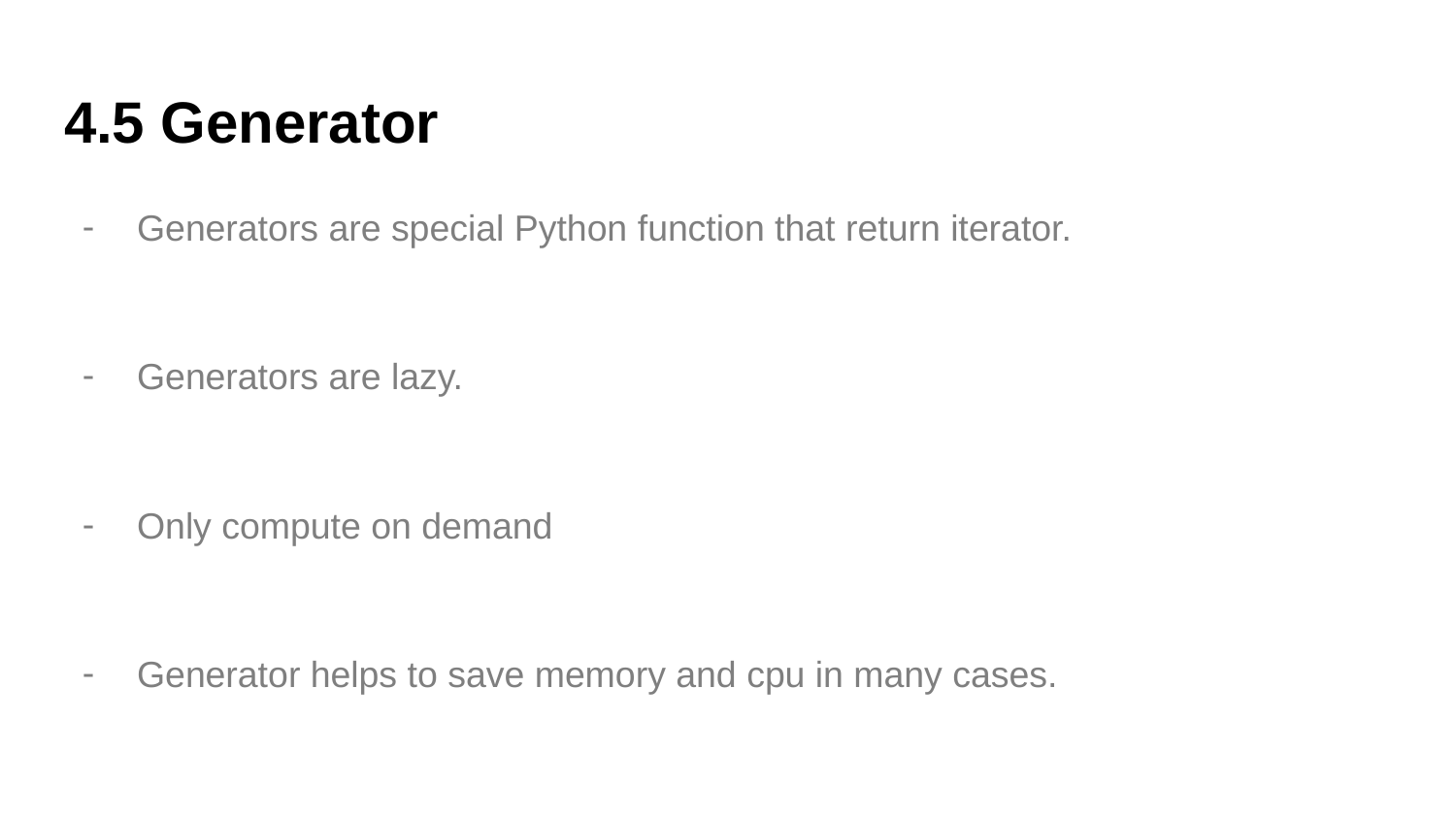

# 4.5 Generator

Generators are special Python function that return iterator.

Generators are lazy.

Only compute on demand

Generator helps to save memory and cpu in many cases.